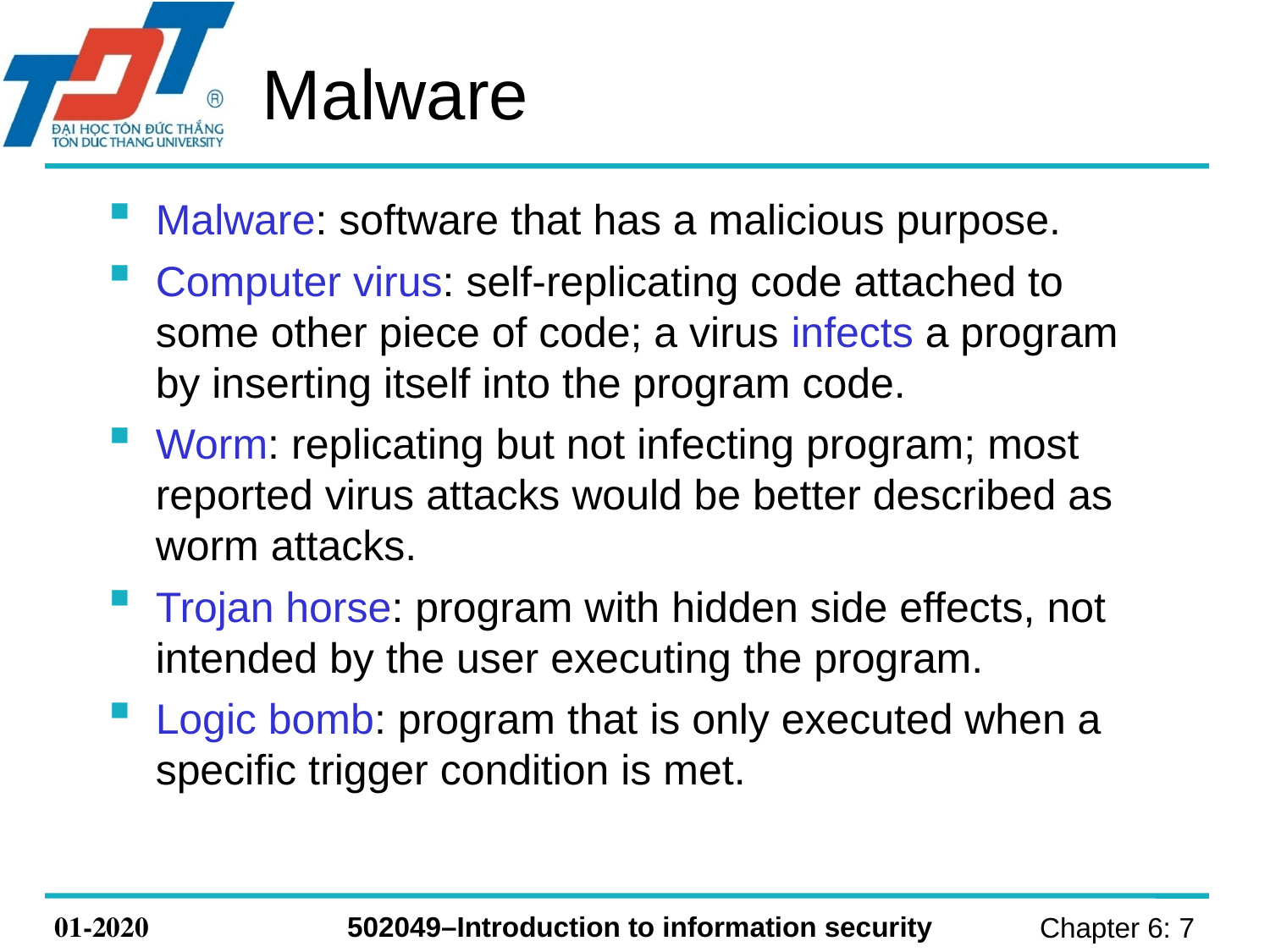

# Malware
Malware: software that has a malicious purpose.
Computer virus: self-replicating code attached to some other piece of code; a virus infects a program by inserting itself into the program code.
Worm: replicating but not infecting program; most reported virus attacks would be better described as worm attacks.
Trojan horse: program with hidden side effects, not intended by the user executing the program.
Logic bomb: program that is only executed when a specific trigger condition is met.